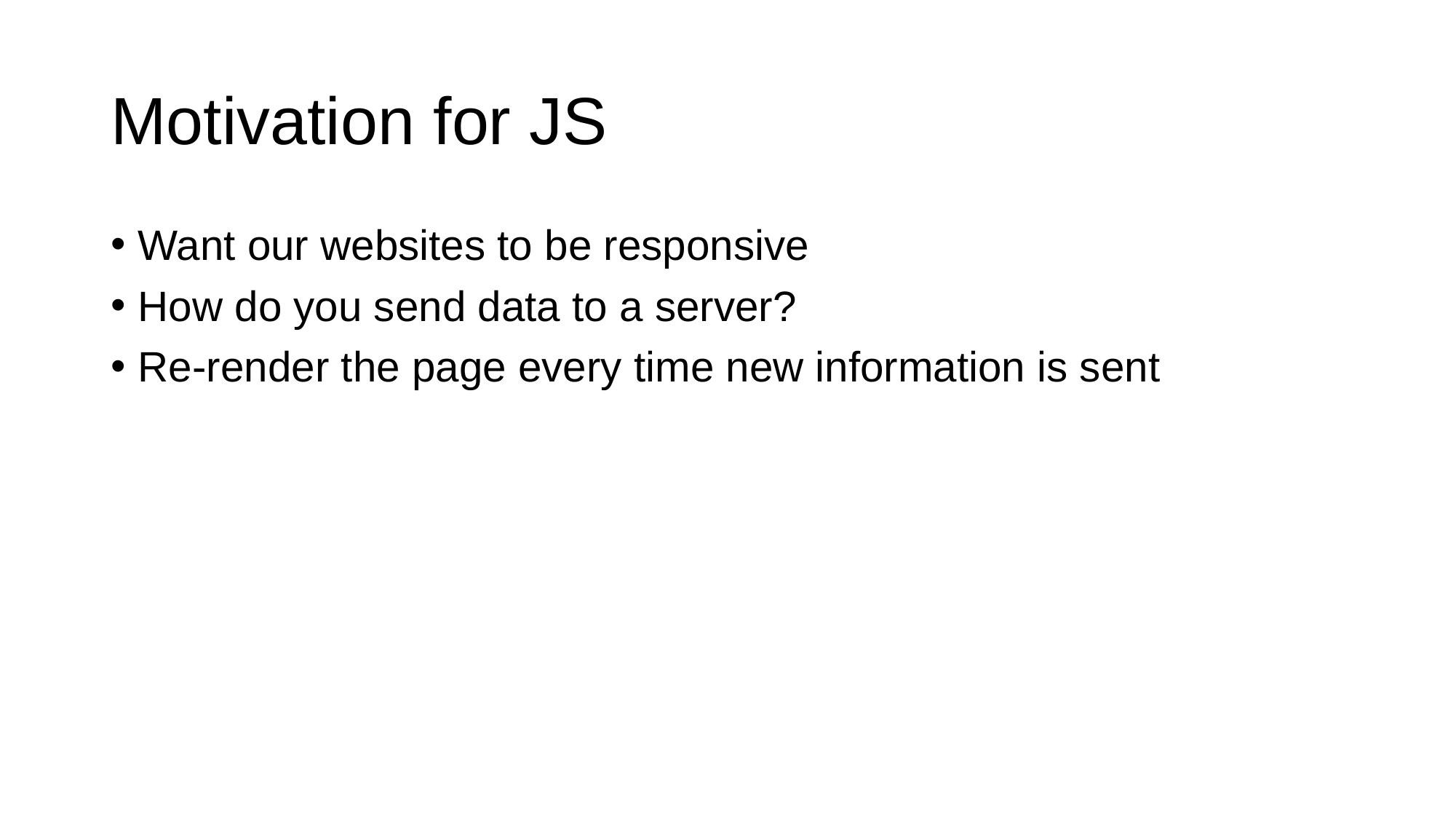

# Motivation for JS
Want our websites to be responsive
How do you send data to a server?
Re-render the page every time new information is sent